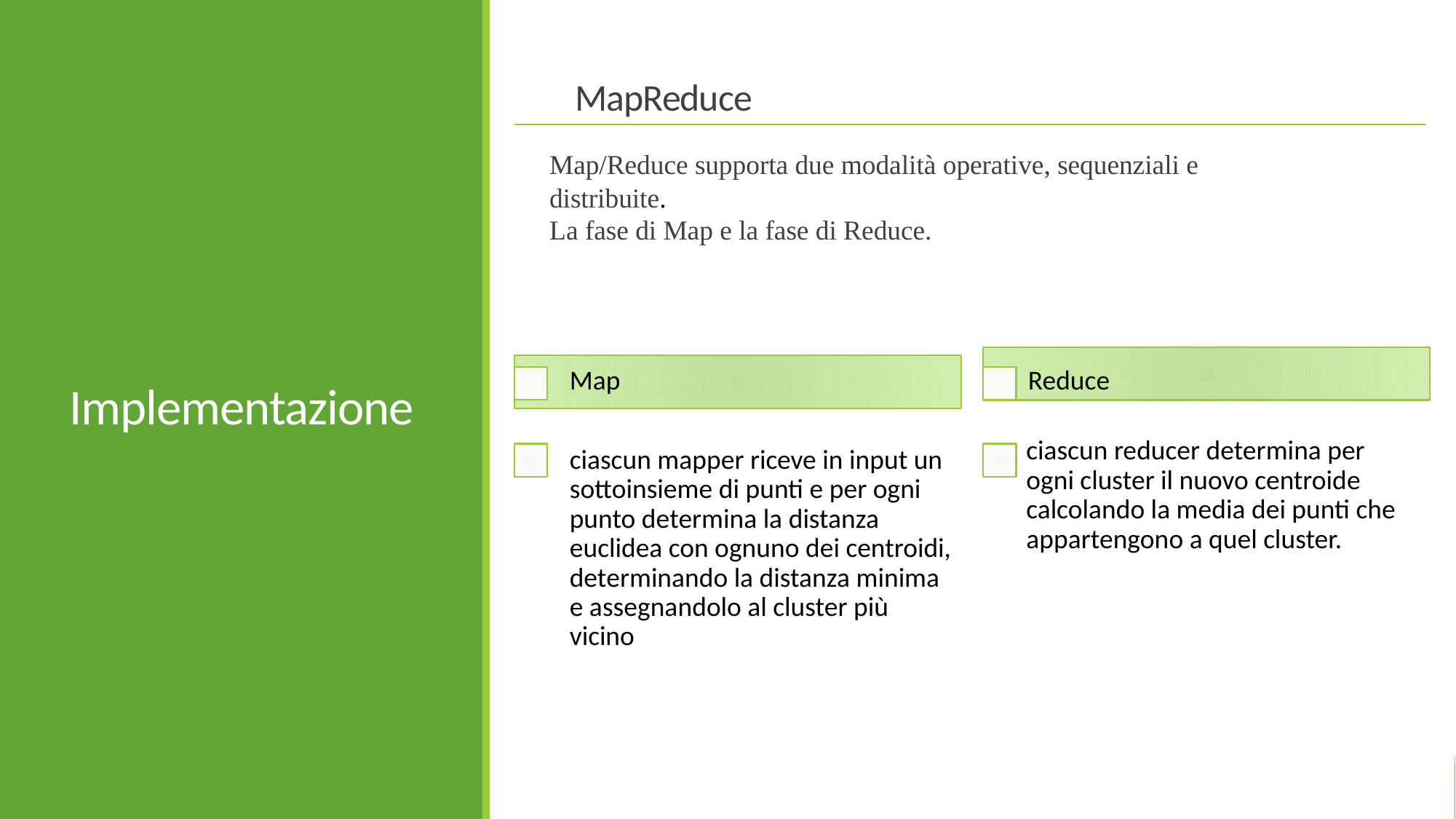

# Implementazione
MapReduce
Map/Reduce supporta due modalità operative, sequenziali e distribuite.
La fase di Map e la fase di Reduce.
Map
ciascun mapper riceve in input un sottoinsieme di punti e per ogni punto determina la distanza euclidea con ognuno dei centroidi, determinando la distanza minima e assegnandolo al cluster più vicino
Reduce
ciascun reducer determina per ogni cluster il nuovo centroide calcolando la media dei punti che appartengono a quel cluster.